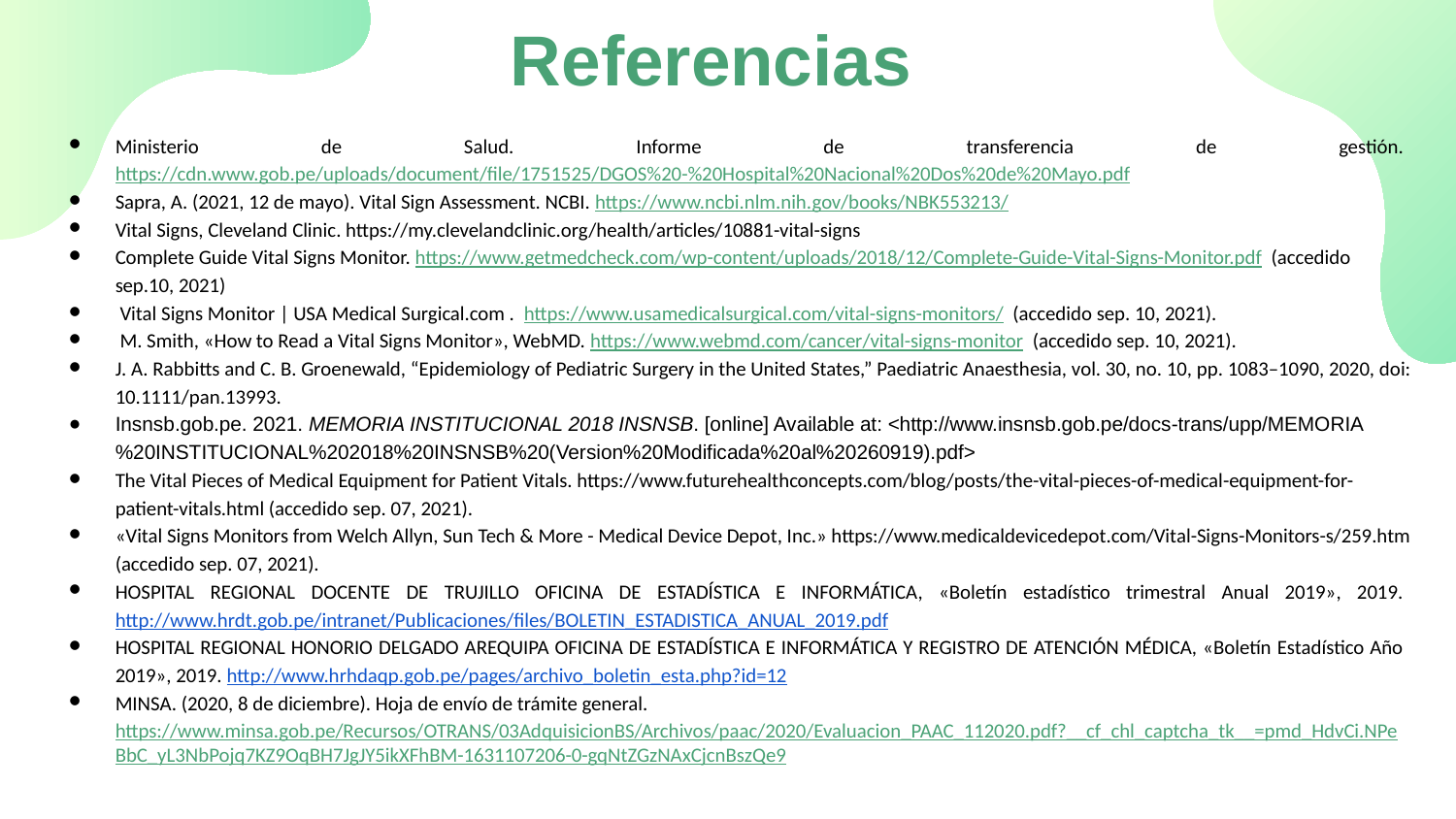

# Referencias
Ministerio de Salud. Informe de transferencia de gestión. https://cdn.www.gob.pe/uploads/document/file/1751525/DGOS%20-%20Hospital%20Nacional%20Dos%20de%20Mayo.pdf
Sapra, A. (2021, 12 de mayo). Vital Sign Assessment. NCBI. https://www.ncbi.nlm.nih.gov/books/NBK553213/
Vital Signs, Cleveland Clinic. https://my.clevelandclinic.org/health/articles/10881-vital-signs
Complete Guide Vital Signs Monitor. https://www.getmedcheck.com/wp-content/uploads/2018/12/Complete-Guide-Vital-Signs-Monitor.pdf  (accedido sep.10, 2021)
 Vital Signs Monitor | USA Medical Surgical.com .  https://www.usamedicalsurgical.com/vital-signs-monitors/  (accedido sep. 10, 2021).
 M. Smith, «How to Read a Vital Signs Monitor», WebMD. https://www.webmd.com/cancer/vital-signs-monitor  (accedido sep. 10, 2021).
J. A. Rabbitts and C. B. Groenewald, “Epidemiology of Pediatric Surgery in the United States,” Paediatric Anaesthesia, vol. 30, no. 10, pp. 1083–1090, 2020, doi: 10.1111/pan.13993.
Insnsb.gob.pe. 2021. MEMORIA INSTITUCIONAL 2018 INSNSB. [online] Available at: <http://www.insnsb.gob.pe/docs-trans/upp/MEMORIA%20INSTITUCIONAL%202018%20INSNSB%20(Version%20Modificada%20al%20260919).pdf>
The Vital Pieces of Medical Equipment for Patient Vitals. https://www.futurehealthconcepts.com/blog/posts/the-vital-pieces-of-medical-equipment-for-patient-vitals.html (accedido sep. 07, 2021).
«Vital Signs Monitors from Welch Allyn, Sun Tech & More - Medical Device Depot, Inc.» https://www.medicaldevicedepot.com/Vital-Signs-Monitors-s/259.htm (accedido sep. 07, 2021).
HOSPITAL REGIONAL DOCENTE DE TRUJILLO OFICINA DE ESTADÍSTICA E INFORMÁTICA, «Boletín estadístico trimestral Anual 2019», 2019. http://www.hrdt.gob.pe/intranet/Publicaciones/files/BOLETIN_ESTADISTICA_ANUAL_2019.pdf
HOSPITAL REGIONAL HONORIO DELGADO AREQUIPA OFICINA DE ESTADÍSTICA E INFORMÁTICA Y REGISTRO DE ATENCIÓN MÉDICA, «Boletín Estadístico Año 2019», 2019. http://www.hrhdaqp.gob.pe/pages/archivo_boletin_esta.php?id=12
MINSA. (2020, 8 de diciembre). Hoja de envío de trámite general. https://www.minsa.gob.pe/Recursos/OTRANS/03AdquisicionBS/Archivos/paac/2020/Evaluacion_PAAC_112020.pdf?__cf_chl_captcha_tk__=pmd_HdvCi.NPeBbC_yL3NbPojq7KZ9OqBH7JgJY5ikXFhBM-1631107206-0-gqNtZGzNAxCjcnBszQe9